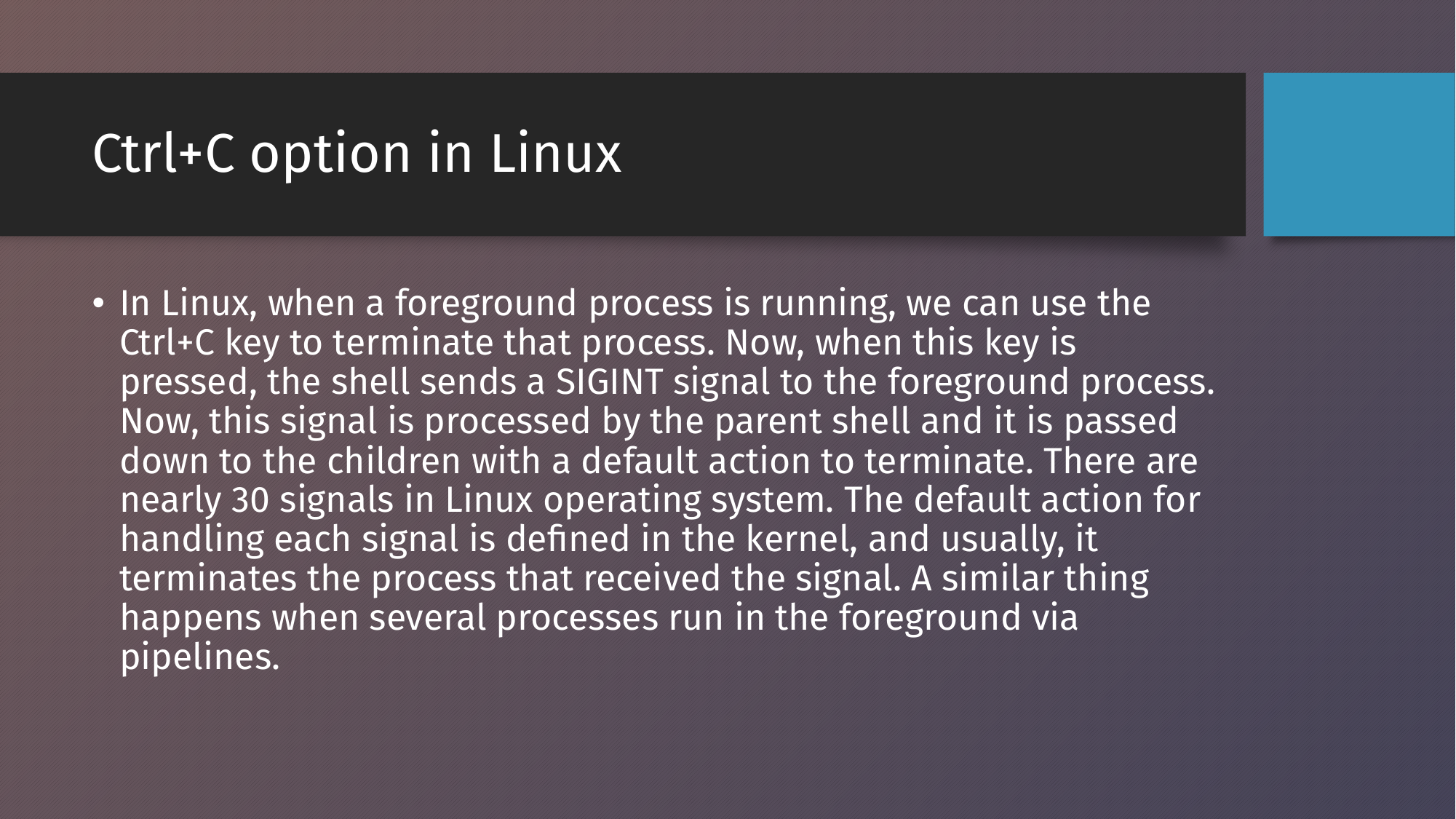

# Ctrl+C option in Linux
In Linux, when a foreground process is running, we can use the Ctrl+C key to terminate that process. Now, when this key is pressed, the shell sends a SIGINT signal to the foreground process. Now, this signal is processed by the parent shell and it is passed down to the children with a default action to terminate. There are nearly 30 signals in Linux operating system. The default action for handling each signal is defined in the kernel, and usually, it terminates the process that received the signal. A similar thing happens when several processes run in the foreground via pipelines.